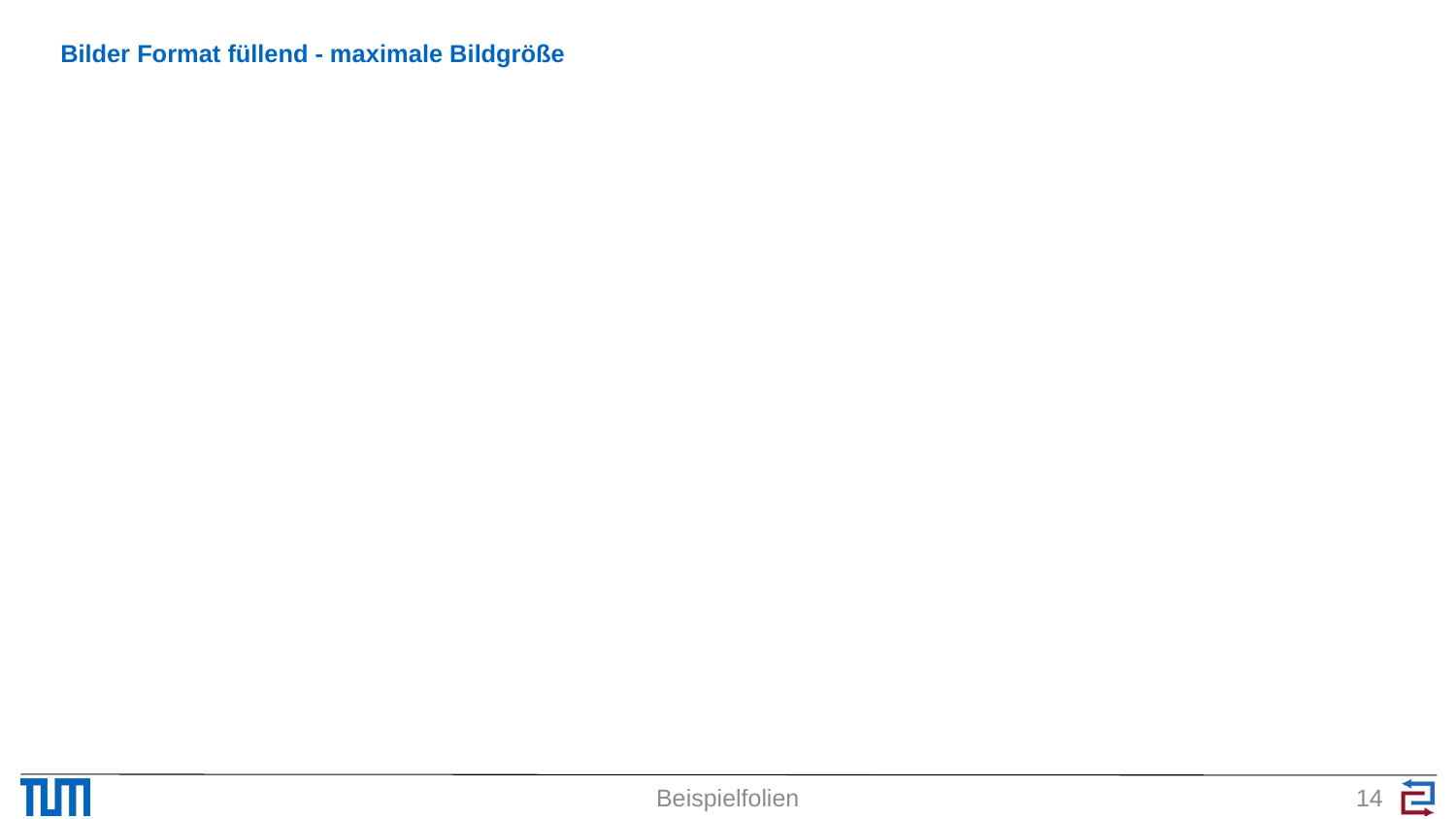

# Bilder Format füllend - maximale Bildgröße

Beispielfolien
14